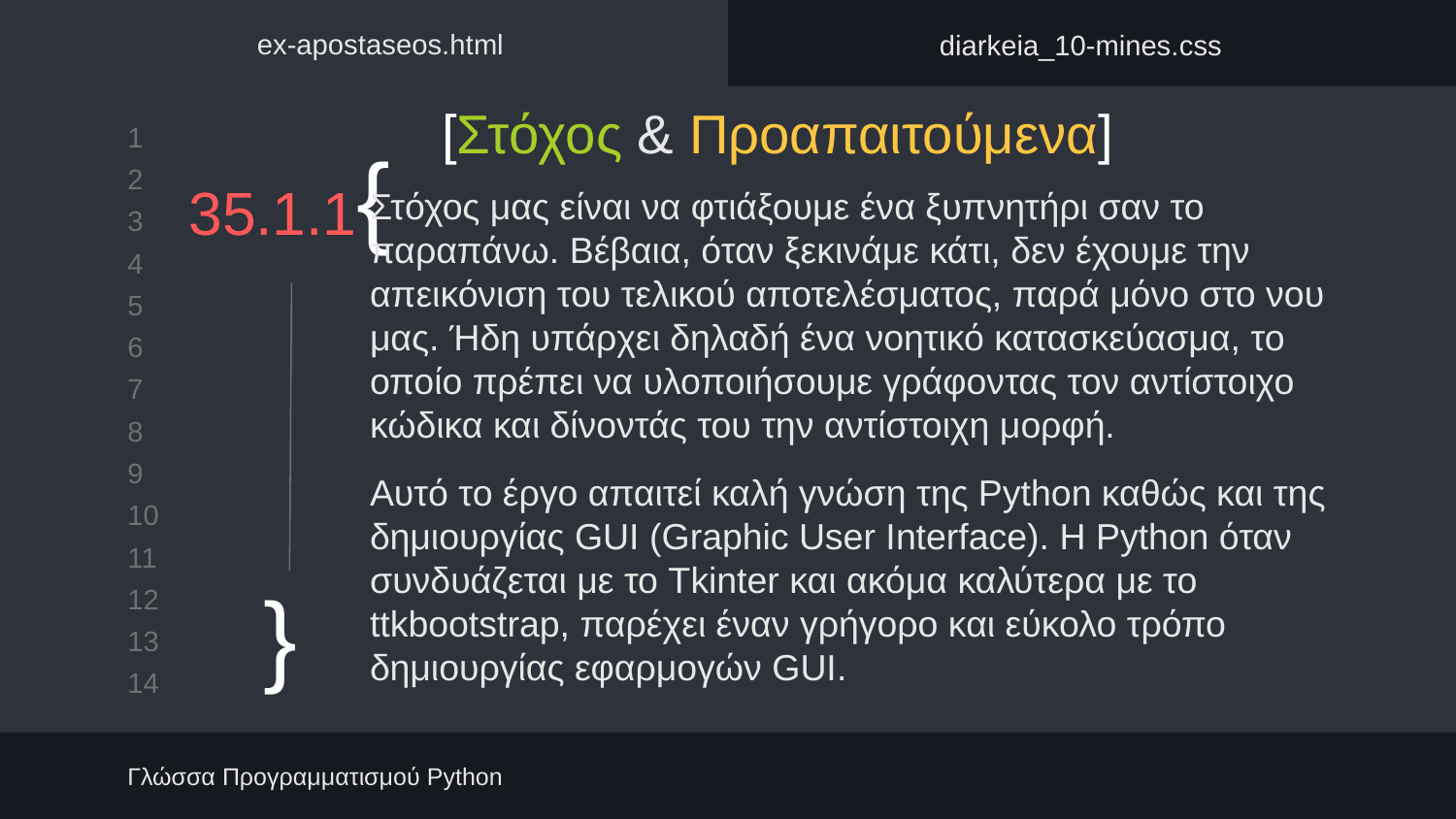

ex-apostaseos.html
diarkeia_10-mines.css
[Στόχος & Προαπαιτούμενα]
# 35.1.1{
Στόχος μας είναι να φτιάξουμε ένα ξυπνητήρι σαν το παραπάνω. Βέβαια, όταν ξεκινάμε κάτι, δεν έχουμε την απεικόνιση του τελικού αποτελέσματος, παρά μόνο στο νου μας. Ήδη υπάρχει δηλαδή ένα νοητικό κατασκεύασμα, το οποίο πρέπει να υλοποιήσουμε γράφοντας τον αντίστοιχο κώδικα και δίνοντάς του την αντίστοιχη μορφή.
Αυτό το έργο απαιτεί καλή γνώση της Python καθώς και της δημιουργίας GUI (Graphic User Interface). Η Python όταν συνδυάζεται με το Tkinter και ακόμα καλύτερα με το ttkbootstrap, παρέχει έναν γρήγορο και εύκολο τρόπο δημιουργίας εφαρμογών GUI.

}
Γλώσσα Προγραμματισμού Python